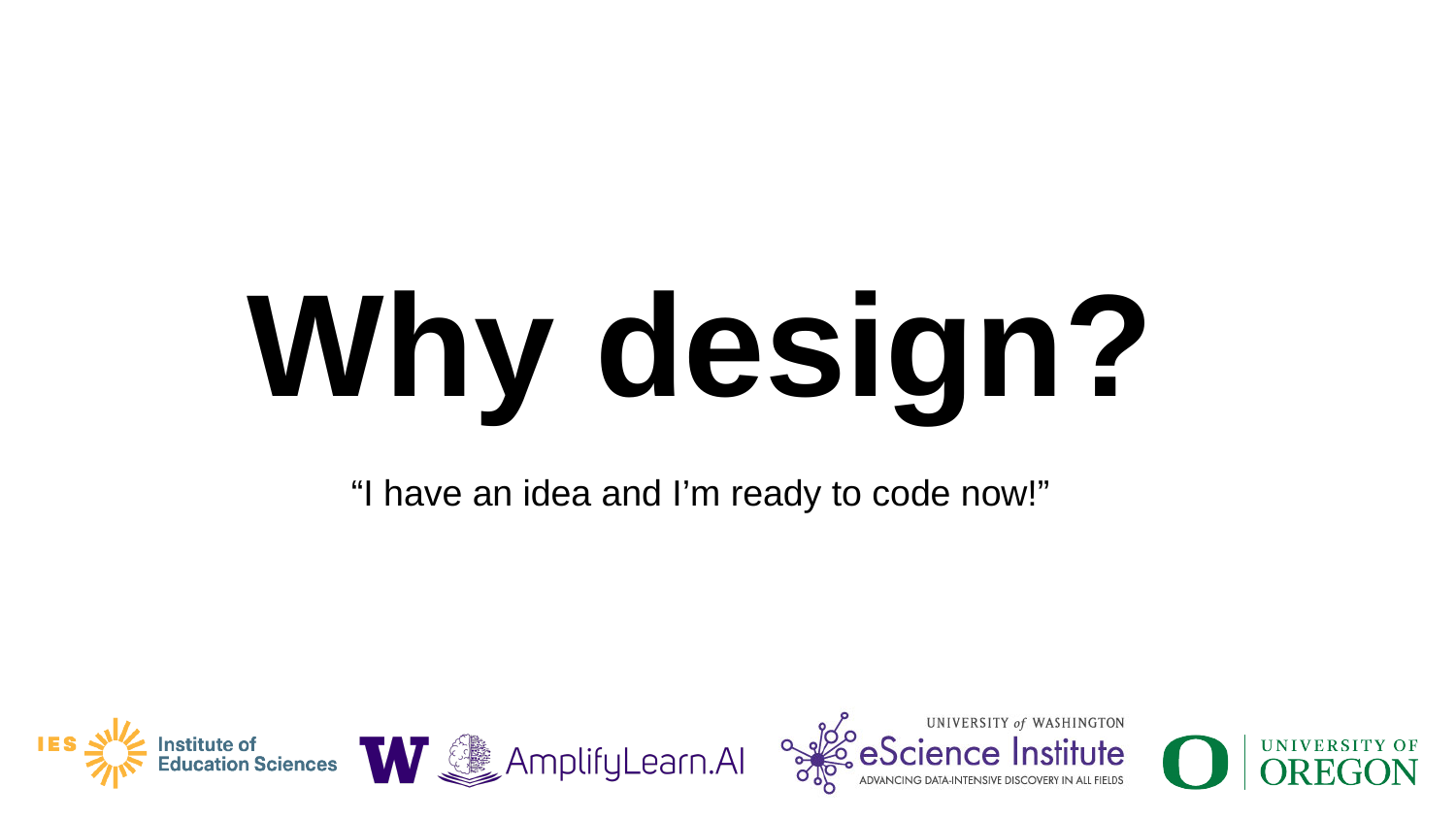

# Why design? “I have an idea and I’m ready to code now!”